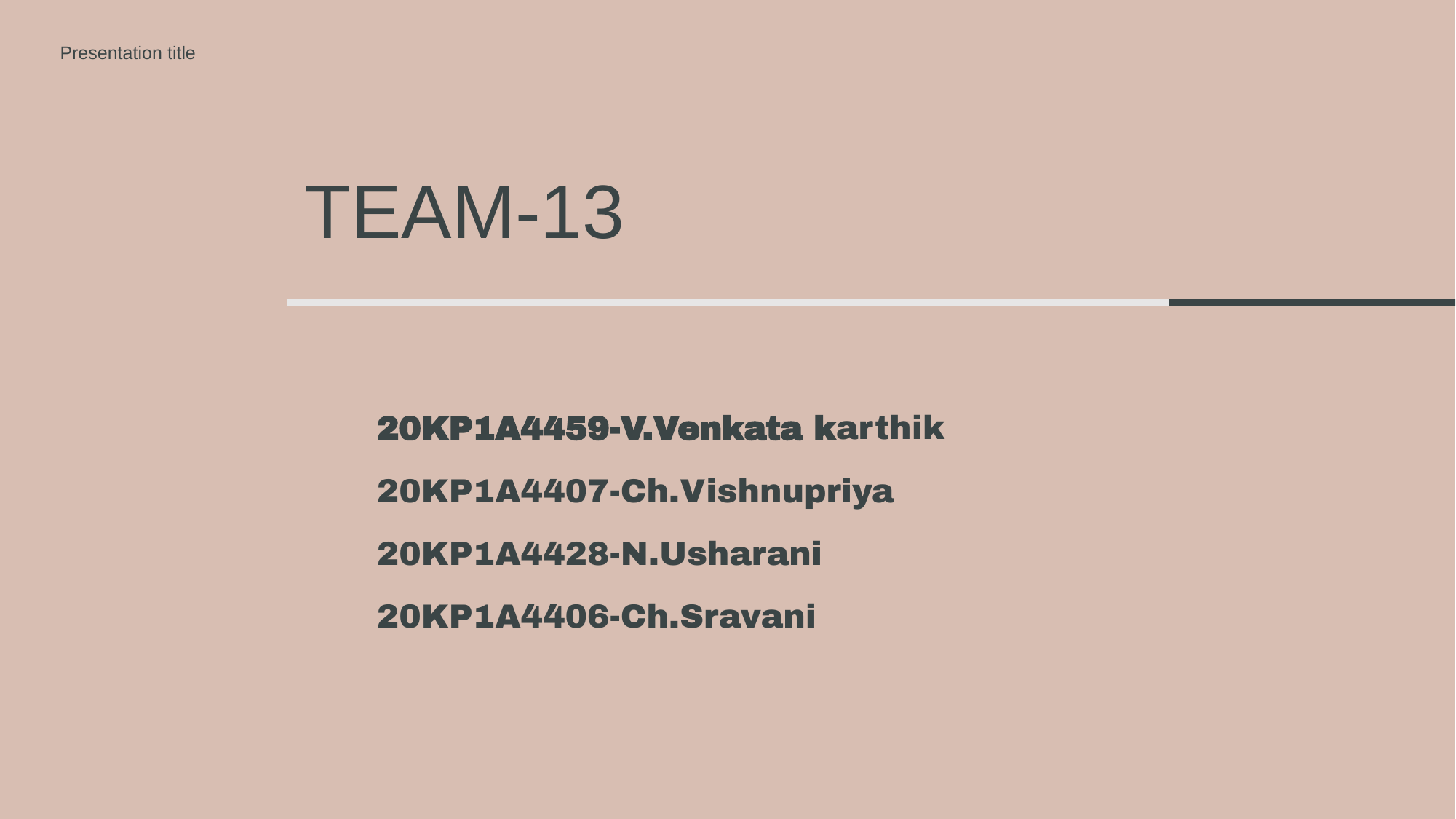

Presentation title
# TEAM-13
20KP1A4459-V.Venkata karthik
20KP1A4407-Ch.Vishnupriya
20KP1A4428-N.Usharani
20KP1A4406-Ch.Sravani